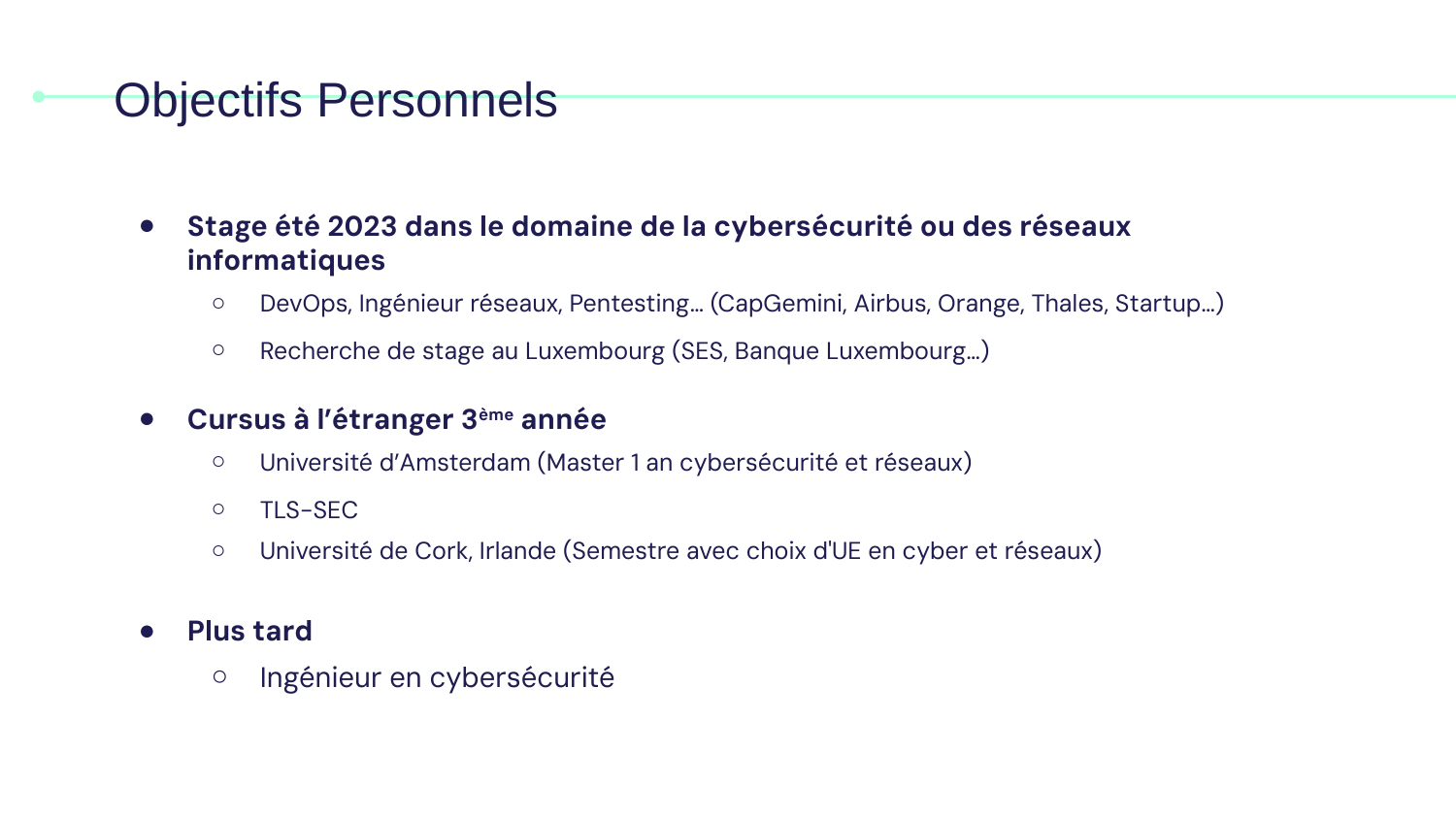

# Objectifs Personnels
Stage été 2023 dans le domaine de la cybersécurité ou des réseaux informatiques
DevOps, Ingénieur réseaux, Pentesting… (CapGemini, Airbus, Orange, Thales, Startup…)
Recherche de stage au Luxembourg (SES, Banque Luxembourg…)
Cursus à l’étranger 3ème année
Université d’Amsterdam (Master 1 an cybersécurité et réseaux)
TLS-SEC
Université de Cork, Irlande (Semestre avec choix d'UE en cyber et réseaux)
Plus tard
Ingénieur en cybersécurité